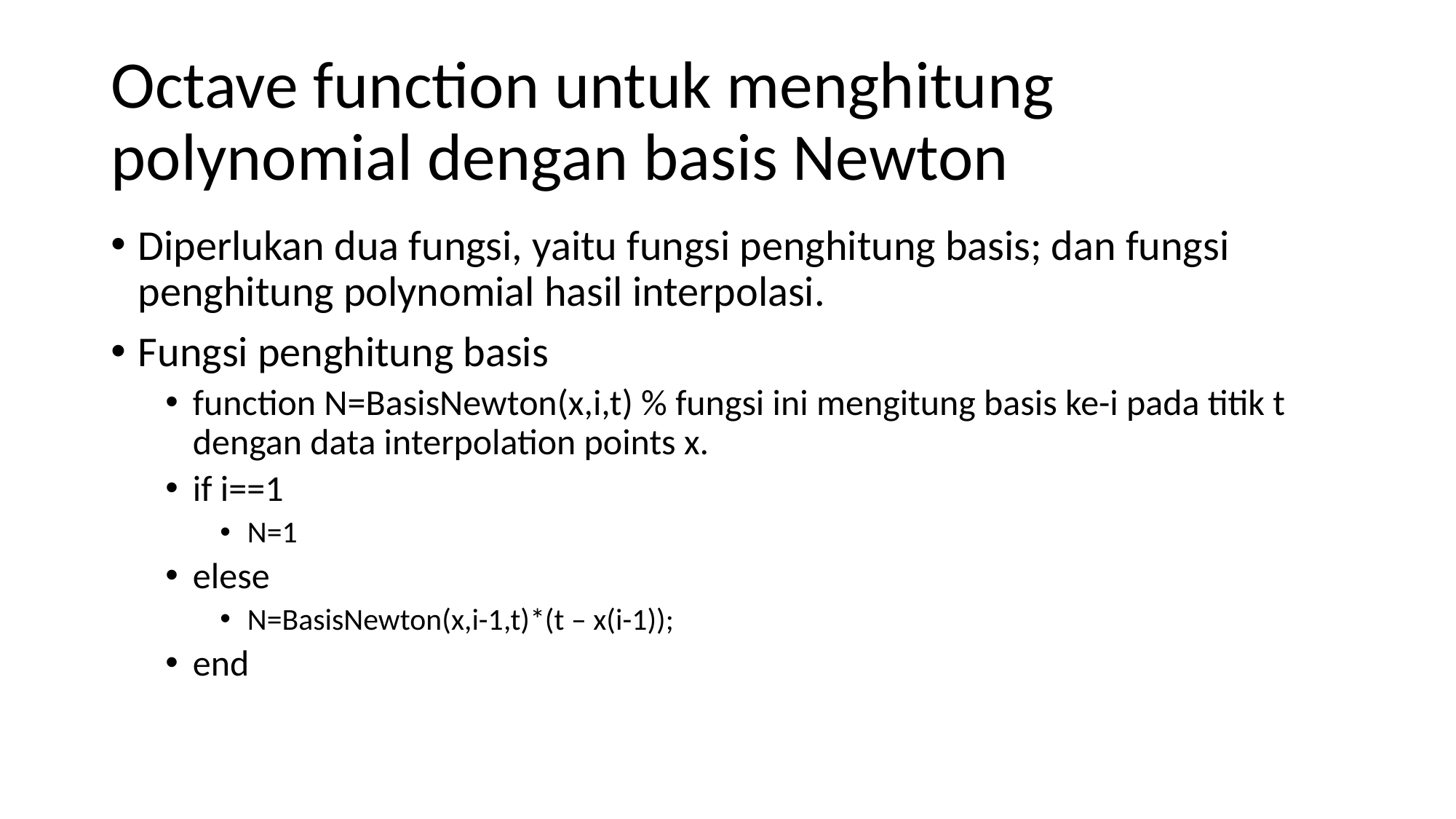

# Octave function untuk menghitung polynomial dengan basis Newton
Diperlukan dua fungsi, yaitu fungsi penghitung basis; dan fungsi penghitung polynomial hasil interpolasi.
Fungsi penghitung basis
function N=BasisNewton(x,i,t) % fungsi ini mengitung basis ke-i pada titik t dengan data interpolation points x.
if i==1
N=1
elese
N=BasisNewton(x,i-1,t)*(t – x(i-1));
end